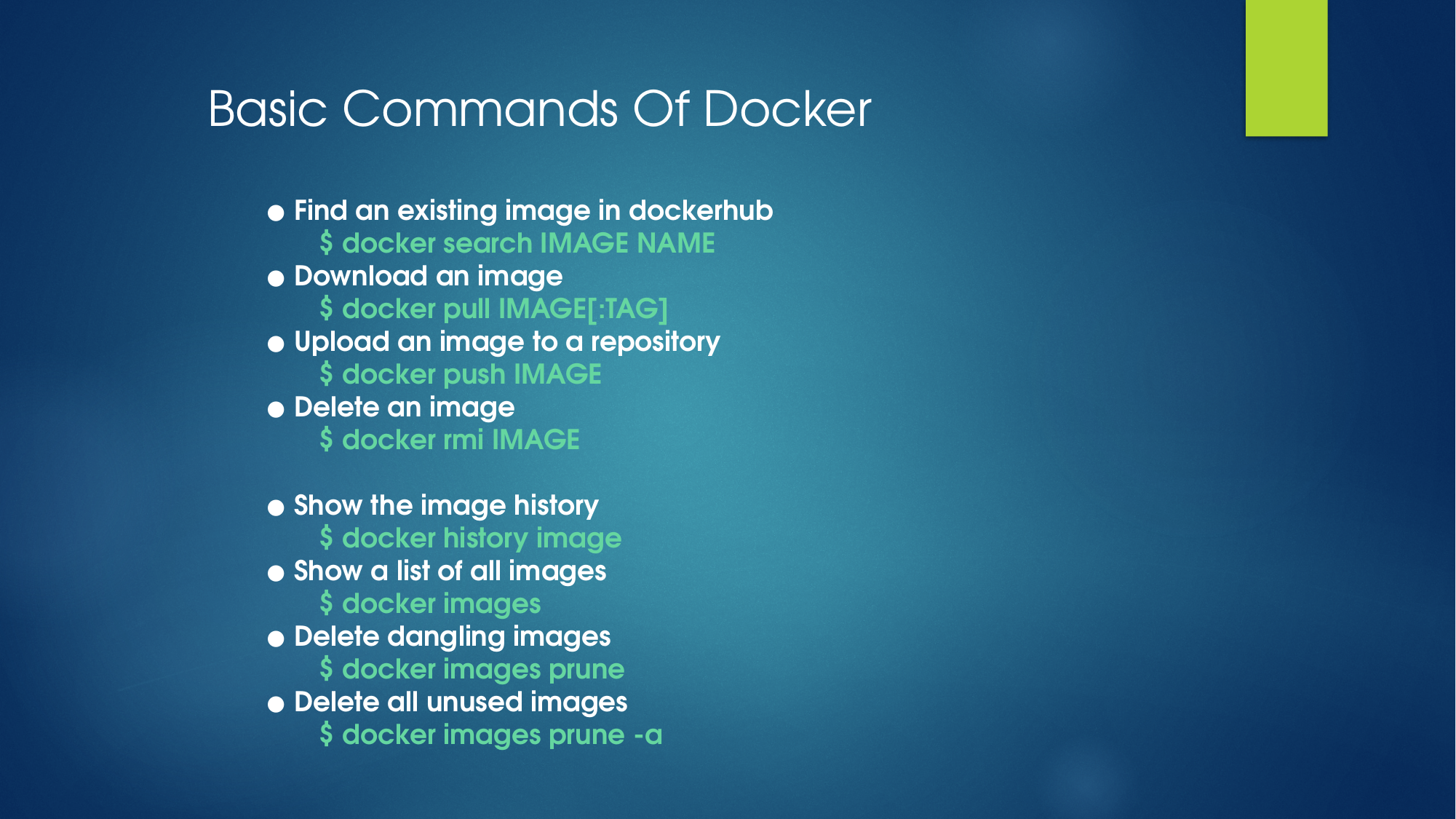

Basic Commands Of Docker
● Find an existing image in dockerhub
       $ docker search IMAGE NAME
● Download an image
       $ docker pull IMAGE[:TAG]
● Upload an image to a repository
       $ docker push IMAGE
● Delete an image
       $ docker rmi IMAGE

● Show the image history
       $ docker history image
● Show a list of all images
       $ docker images
● Delete dangling images
       $ docker images prune
● Delete all unused images
       $ docker images prune -a